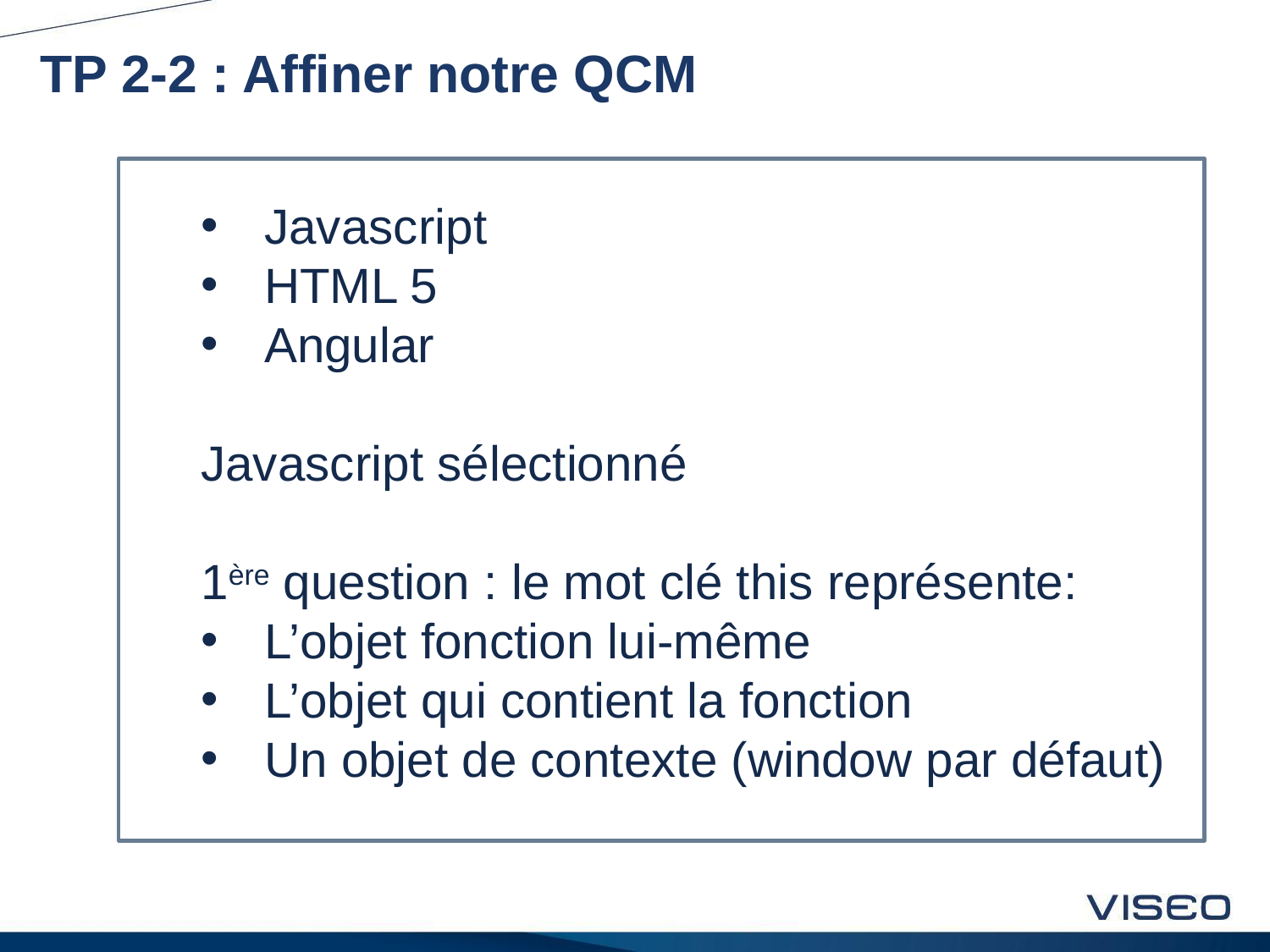

# TP 2-2 : Affiner notre QCM

Javascript
HTML 5
Angular

Javascript sélectionné

1ère question : le mot clé this représente:
L’objet fonction lui-même
L’objet qui contient la fonction
Un objet de contexte (window par défaut)